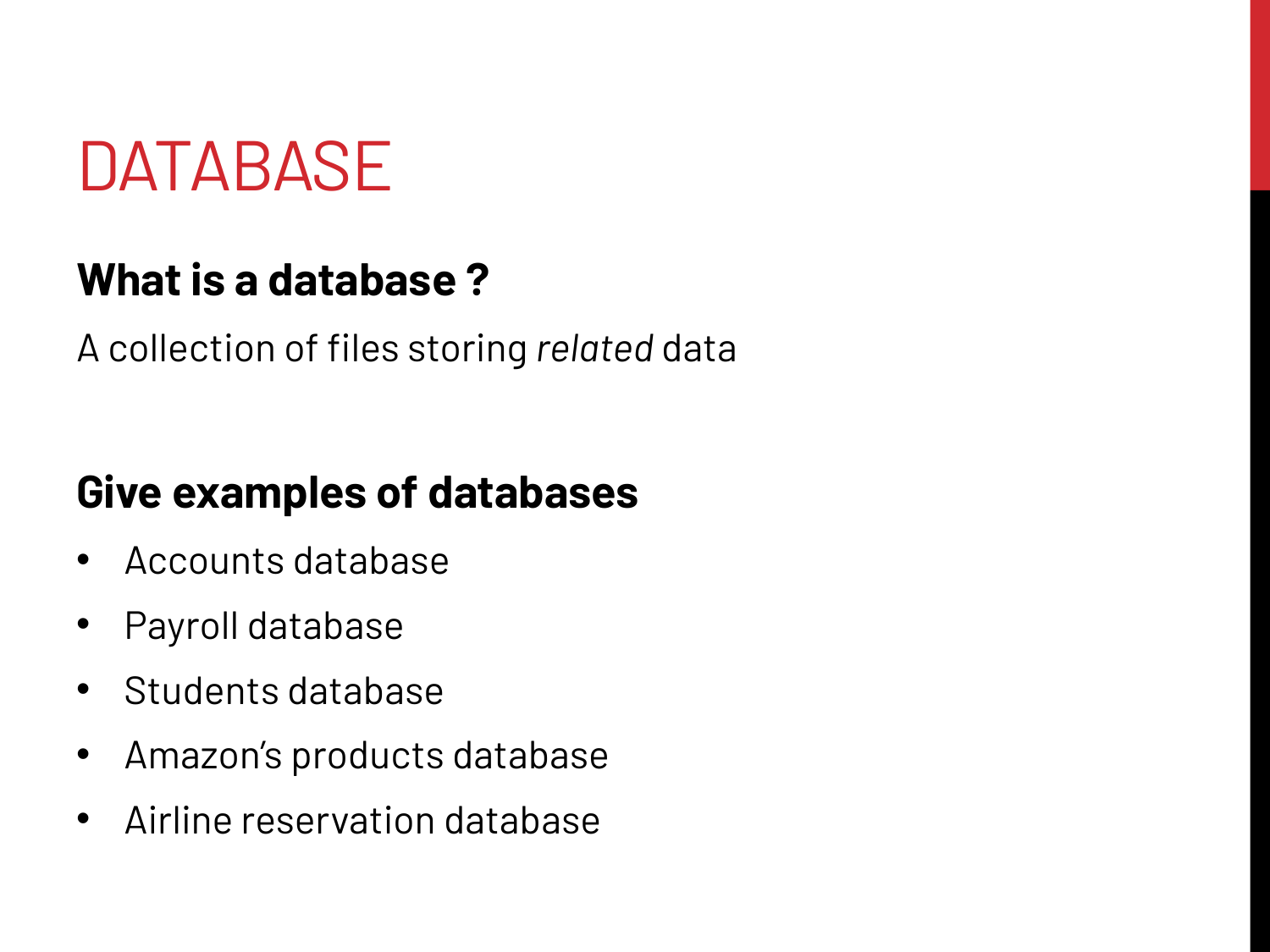

# Database
What is a database ?
A collection of files storing related data

Give examples of databases
Accounts database
Payroll database
Students database
Amazon’s products database
Airline reservation database